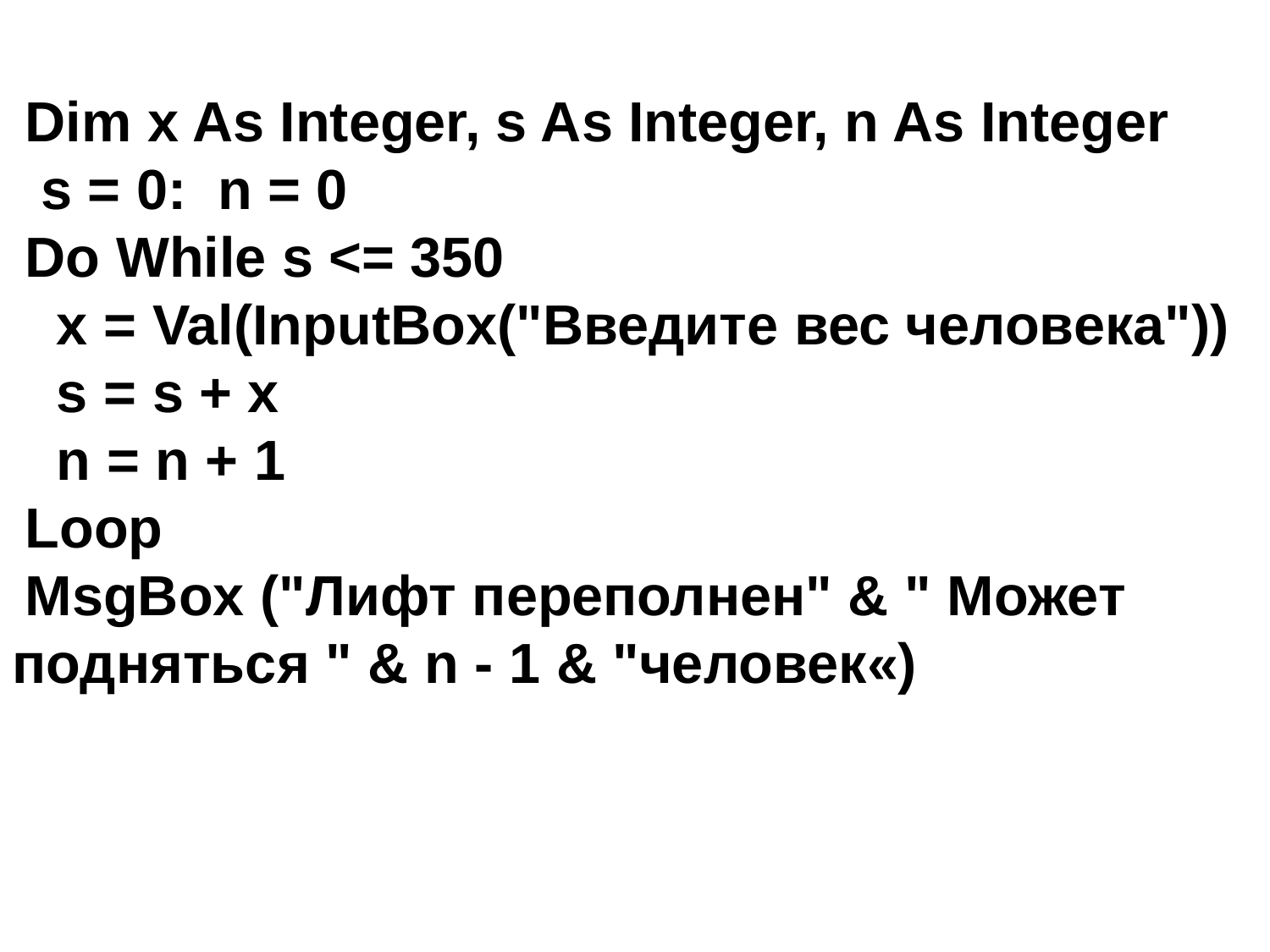

Dim x As Integer, s As Integer, n As Integer
 s = 0:  n = 0
Do While s <= 350
  x = Val(InputBox("Введите вес человека"))
  s = s + x
  n = n + 1
Loop
MsgBox ("Лифт переполнен" & " Может подняться " & n - 1 & "человек«)